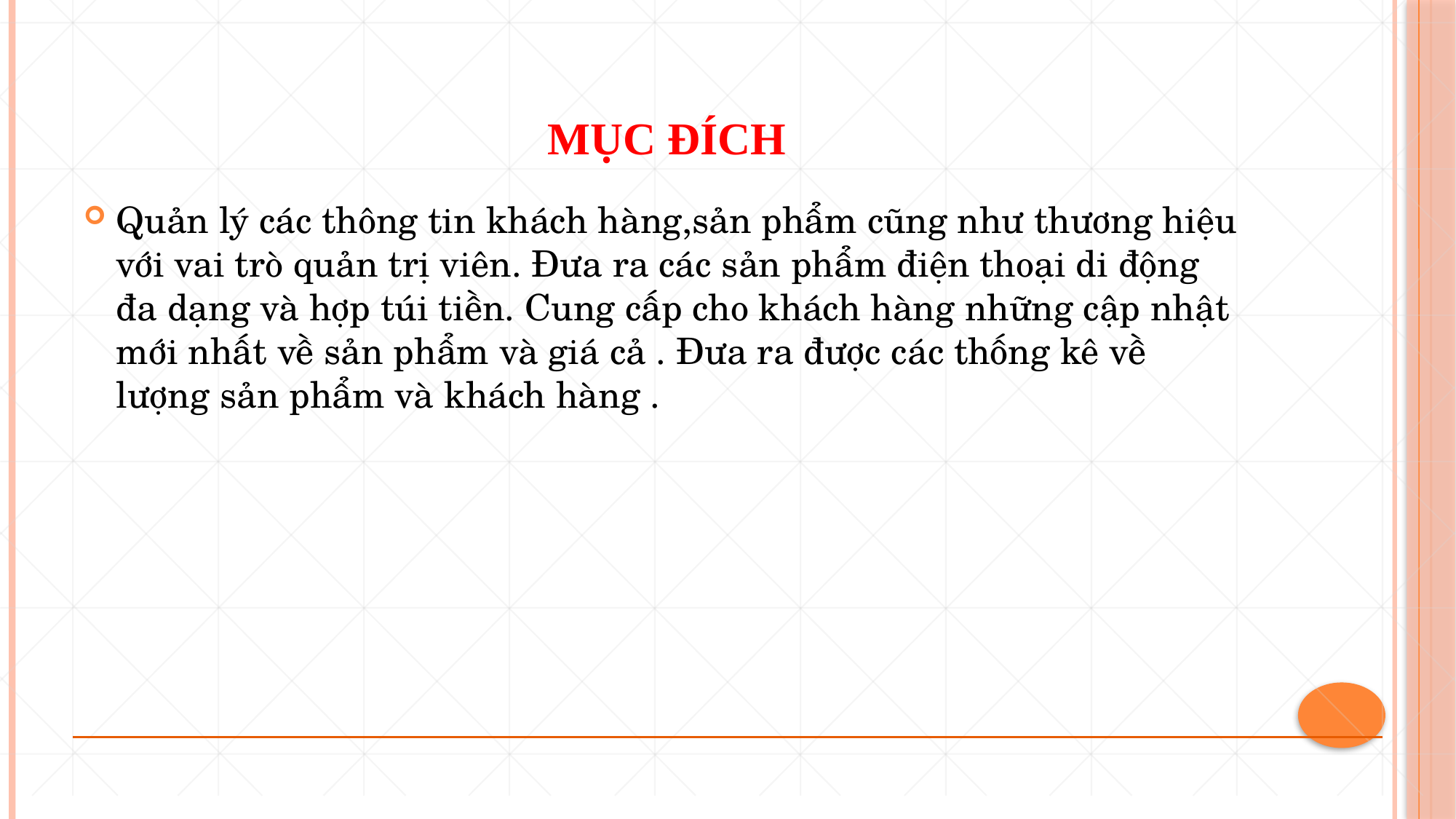

# Mục đích
Quản lý các thông tin khách hàng,sản phẩm cũng như thương hiệu với vai trò quản trị viên. Đưa ra các sản phẩm điện thoại di động đa dạng và hợp túi tiền. Cung cấp cho khách hàng những cập nhật mới nhất về sản phẩm và giá cả . Đưa ra được các thống kê về lượng sản phẩm và khách hàng .